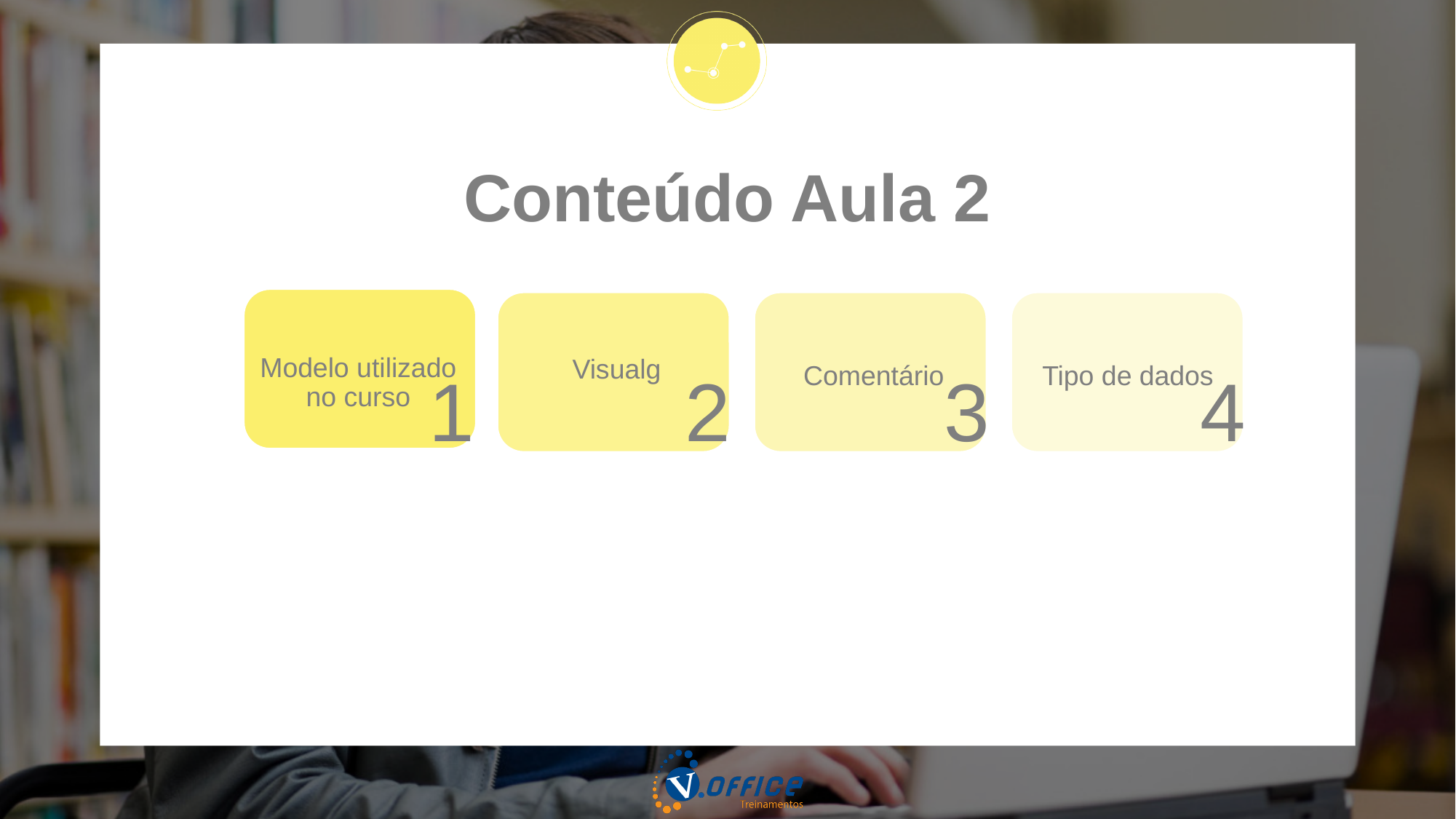

Conteúdo Aula 2

Modelo utilizado no curso

Visualg

Comentário

Tipo de dados
1
2
3
4